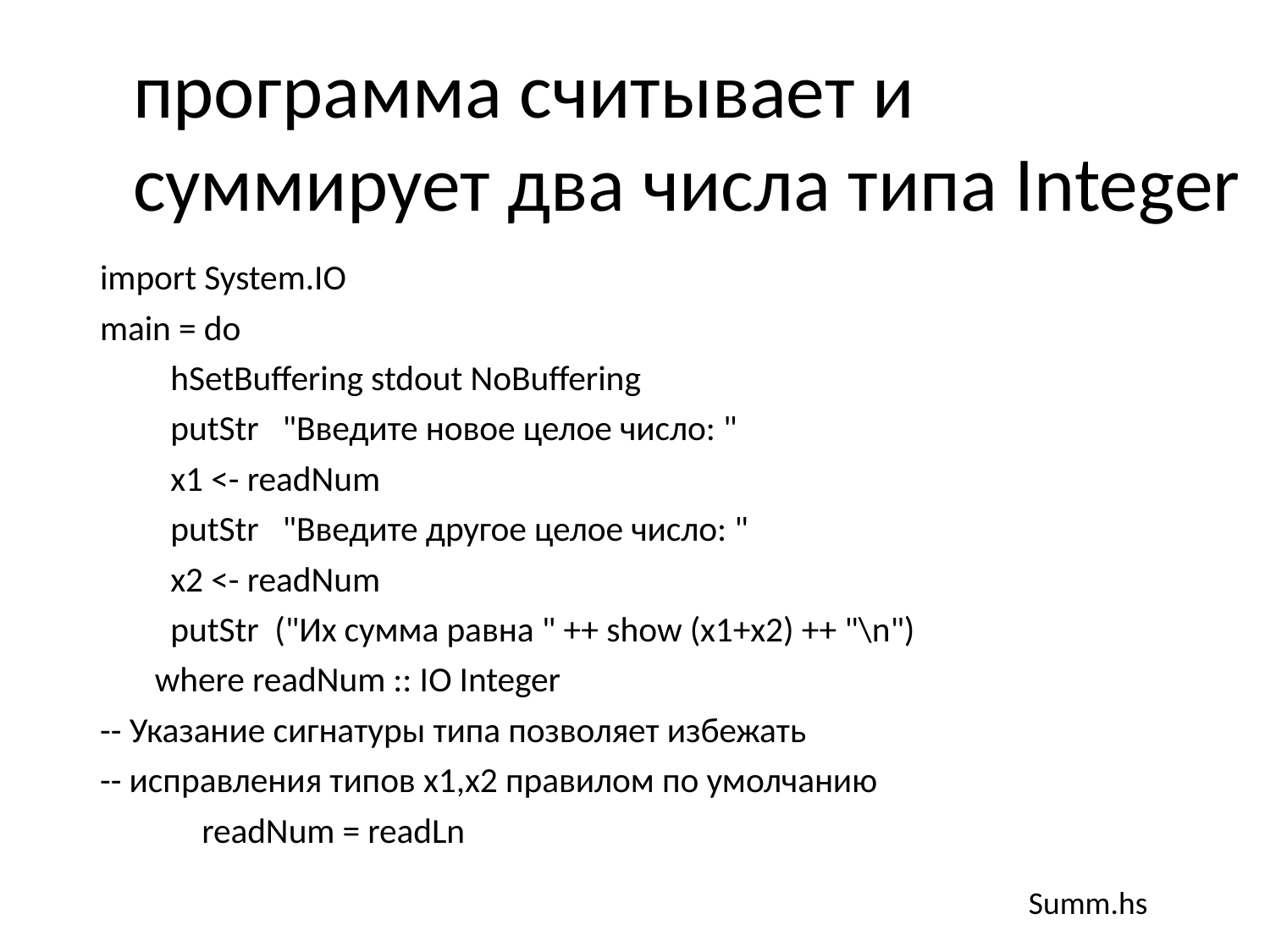

# программа считывает и суммирует два числа типа Integer
import System.IO
main = do
         hSetBuffering stdout NoBuffering
         putStr   "Введите новое целое число: "
         x1 <- readNum
         putStr   "Введите другое целое число: "
         x2 <- readNum
         putStr  ("Их сумма равна " ++ show (x1+x2) ++ "\n")
       where readNum :: IO Integer
-- Указание сигнатуры типа позволяет избежать
-- исправления типов x1,x2 правилом по умолчанию
             readNum = readLn
Summ.hs